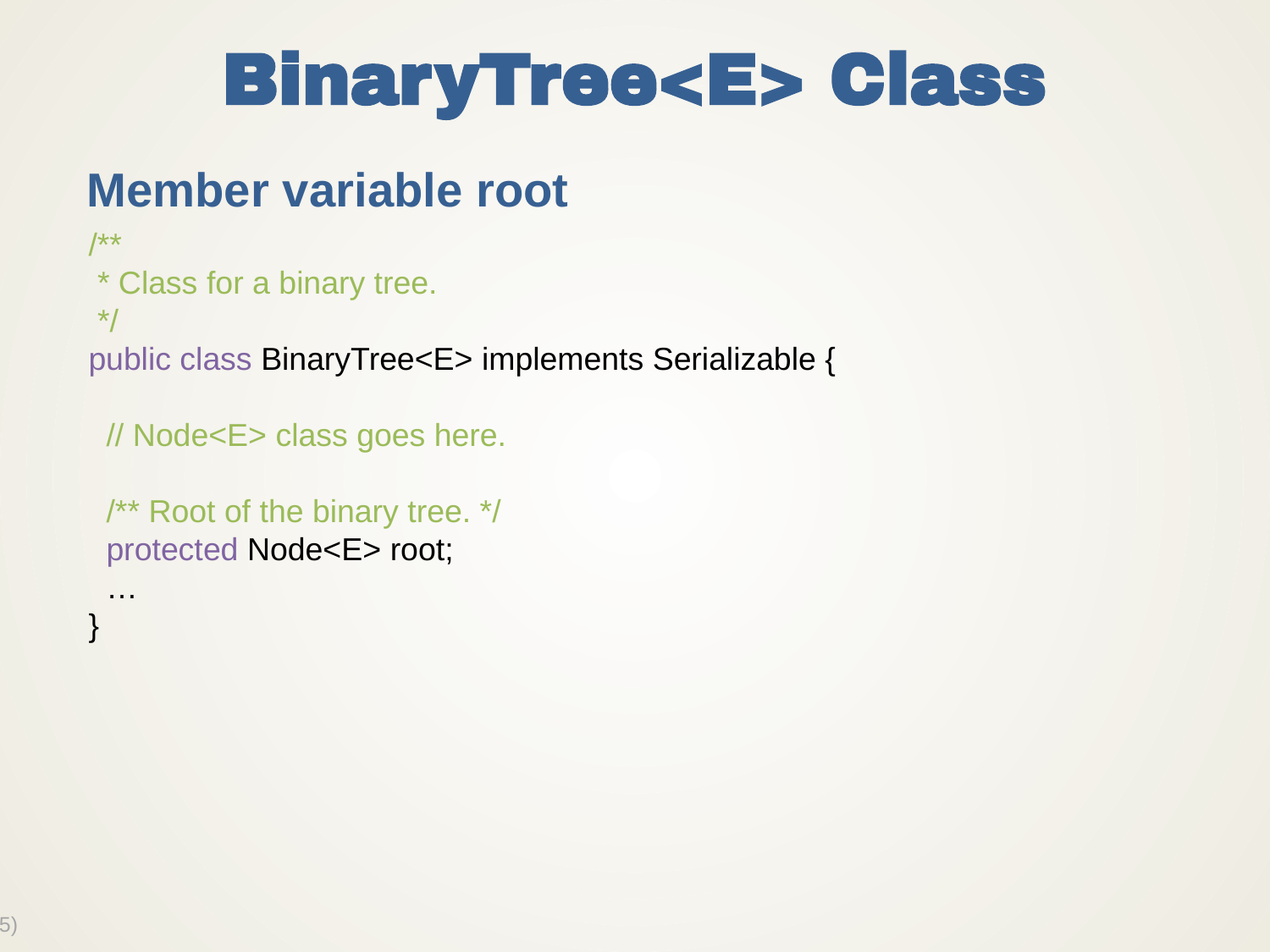

# BinaryTree<E> Class
Member variable root
/**
 * Class for a binary tree.
 */
public class BinaryTree<E> implements Serializable {

  // Node<E> class goes here.

  /** Root of the binary tree. */
  protected Node<E> root;
  …
}